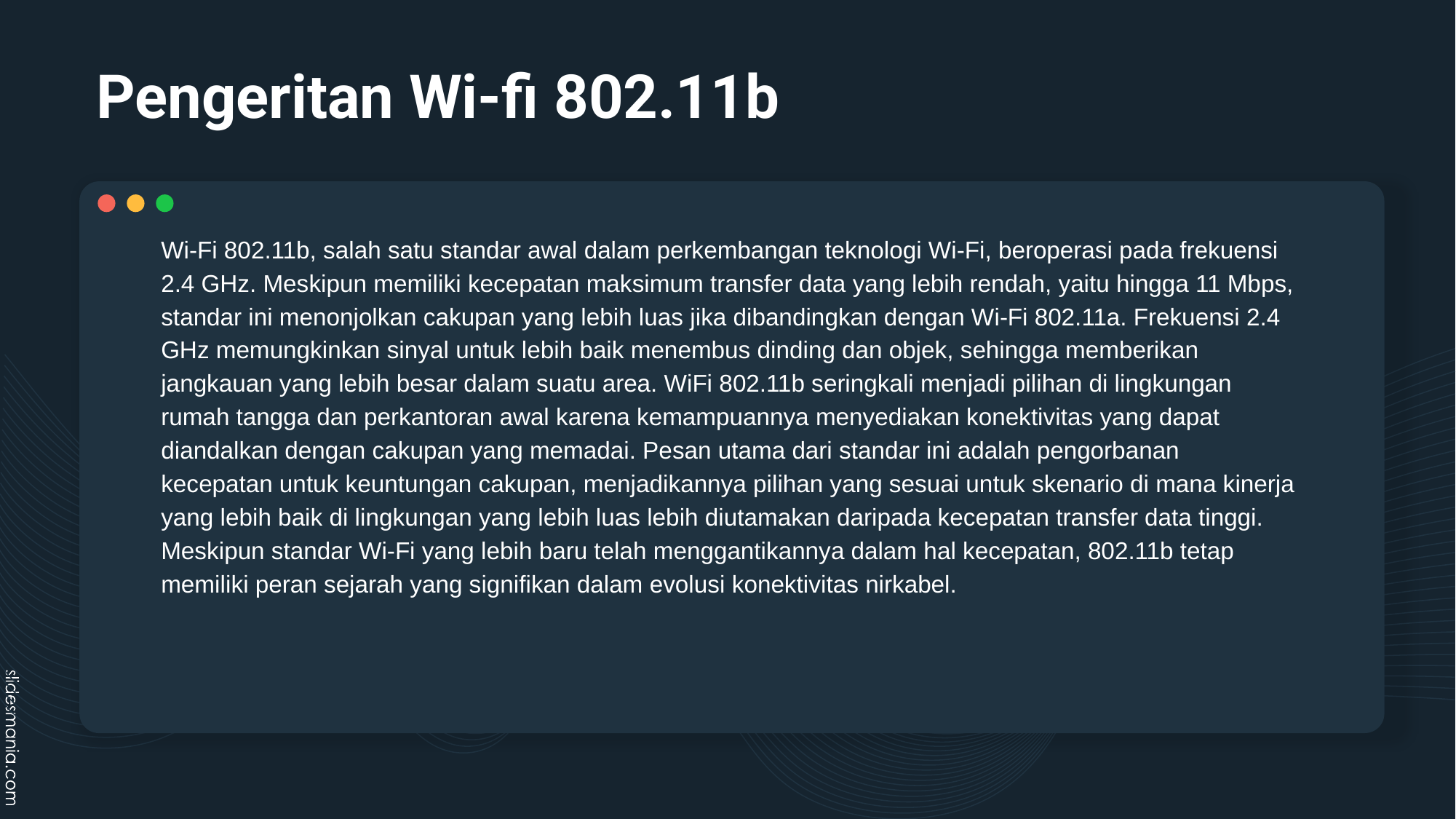

# Pengeritan Wi-fi 802.11b
Wi-Fi 802.11b, salah satu standar awal dalam perkembangan teknologi Wi-Fi, beroperasi pada frekuensi 2.4 GHz. Meskipun memiliki kecepatan maksimum transfer data yang lebih rendah, yaitu hingga 11 Mbps, standar ini menonjolkan cakupan yang lebih luas jika dibandingkan dengan Wi-Fi 802.11a. Frekuensi 2.4 GHz memungkinkan sinyal untuk lebih baik menembus dinding dan objek, sehingga memberikan jangkauan yang lebih besar dalam suatu area. WiFi 802.11b seringkali menjadi pilihan di lingkungan rumah tangga dan perkantoran awal karena kemampuannya menyediakan konektivitas yang dapat diandalkan dengan cakupan yang memadai. Pesan utama dari standar ini adalah pengorbanan kecepatan untuk keuntungan cakupan, menjadikannya pilihan yang sesuai untuk skenario di mana kinerja yang lebih baik di lingkungan yang lebih luas lebih diutamakan daripada kecepatan transfer data tinggi. Meskipun standar Wi-Fi yang lebih baru telah menggantikannya dalam hal kecepatan, 802.11b tetap memiliki peran sejarah yang signifikan dalam evolusi konektivitas nirkabel.